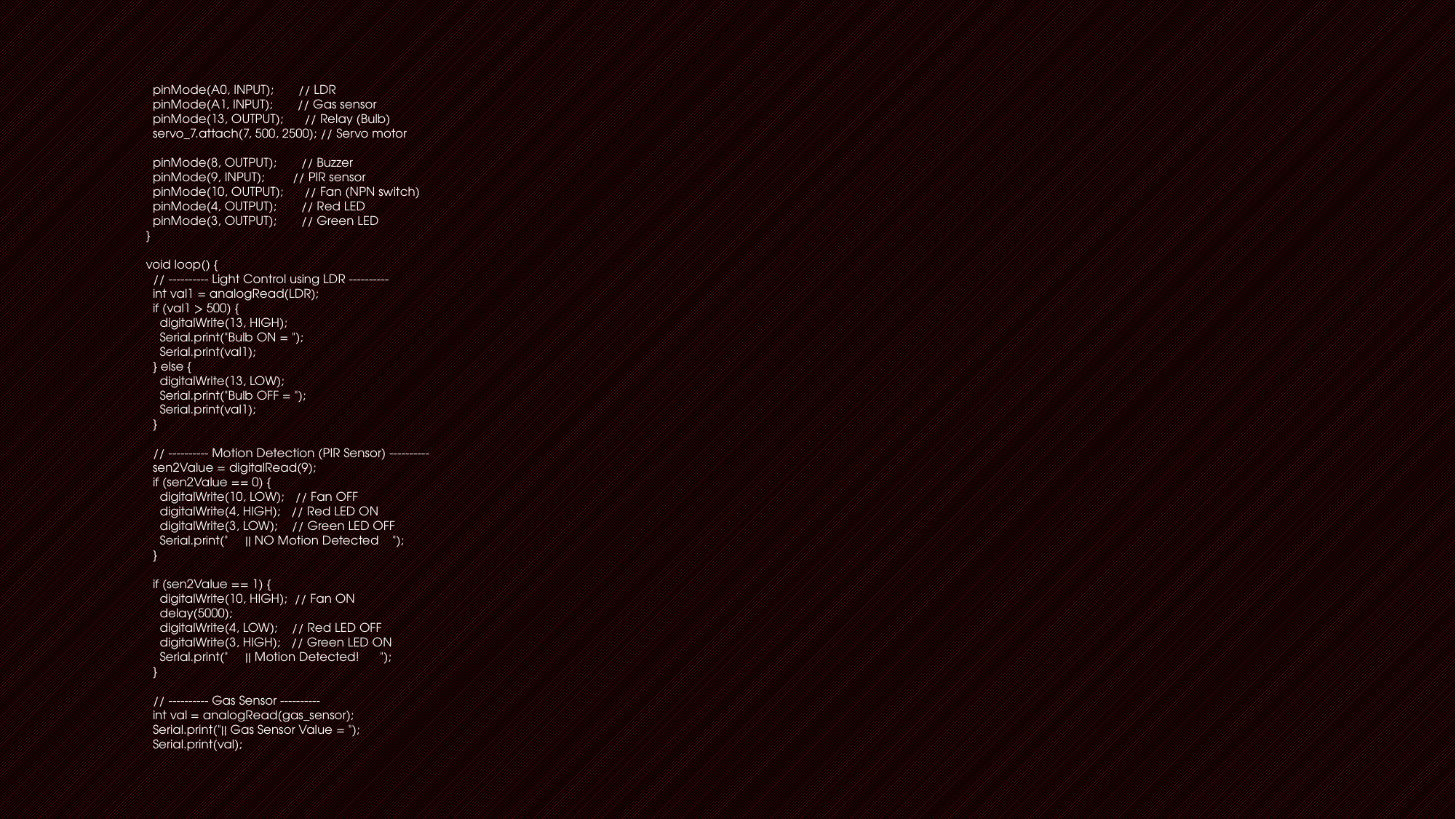

#

  pinMode(A0, INPUT);       // LDR
  pinMode(A1, INPUT);       // Gas sensor
  pinMode(13, OUTPUT);      // Relay (Bulb)
  servo_7.attach(7, 500, 2500); // Servo motor

  pinMode(8, OUTPUT);       // Buzzer
  pinMode(9, INPUT);        // PIR sensor
  pinMode(10, OUTPUT);      // Fan (NPN switch)
  pinMode(4, OUTPUT);       // Red LED
  pinMode(3, OUTPUT);       // Green LED
}

void loop() {
  // ---------- Light Control using LDR ----------
  int val1 = analogRead(LDR);
  if (val1 > 500) {
    digitalWrite(13, HIGH);
    Serial.print("Bulb ON = ");
    Serial.print(val1);
  } else {
    digitalWrite(13, LOW);
    Serial.print("Bulb OFF = ");
    Serial.print(val1);
  }

  // ---------- Motion Detection (PIR Sensor) ----------
  sen2Value = digitalRead(9);
  if (sen2Value == 0) {
    digitalWrite(10, LOW);   // Fan OFF
    digitalWrite(4, HIGH);   // Red LED ON
    digitalWrite(3, LOW);    // Green LED OFF
    Serial.print("     || NO Motion Detected    ");
  }

  if (sen2Value == 1) {
    digitalWrite(10, HIGH);  // Fan ON
    delay(5000);
    digitalWrite(4, LOW);    // Red LED OFF
    digitalWrite(3, HIGH);   // Green LED ON
    Serial.print("     || Motion Detected!      ");
  }

  // ---------- Gas Sensor ----------
  int val = analogRead(gas_sensor);
  Serial.print("|| Gas Sensor Value = ");
  Serial.print(val);